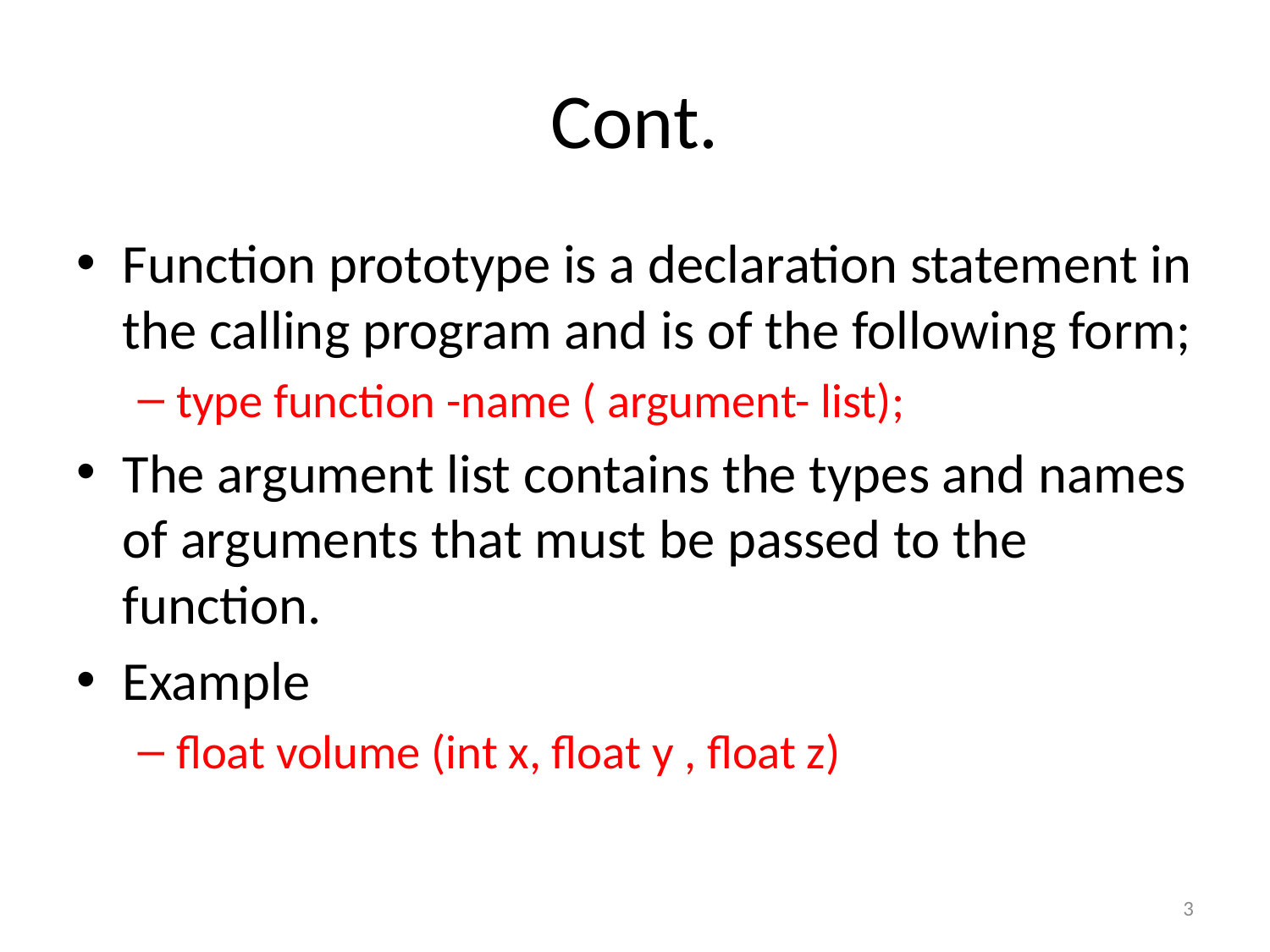

# Cont.
Function prototype is a declaration statement in the calling program and is of the following form;
type function -name ( argument- list);
The argument list contains the types and names of arguments that must be passed to the function.
Example
float volume (int x, float y , float z)
3